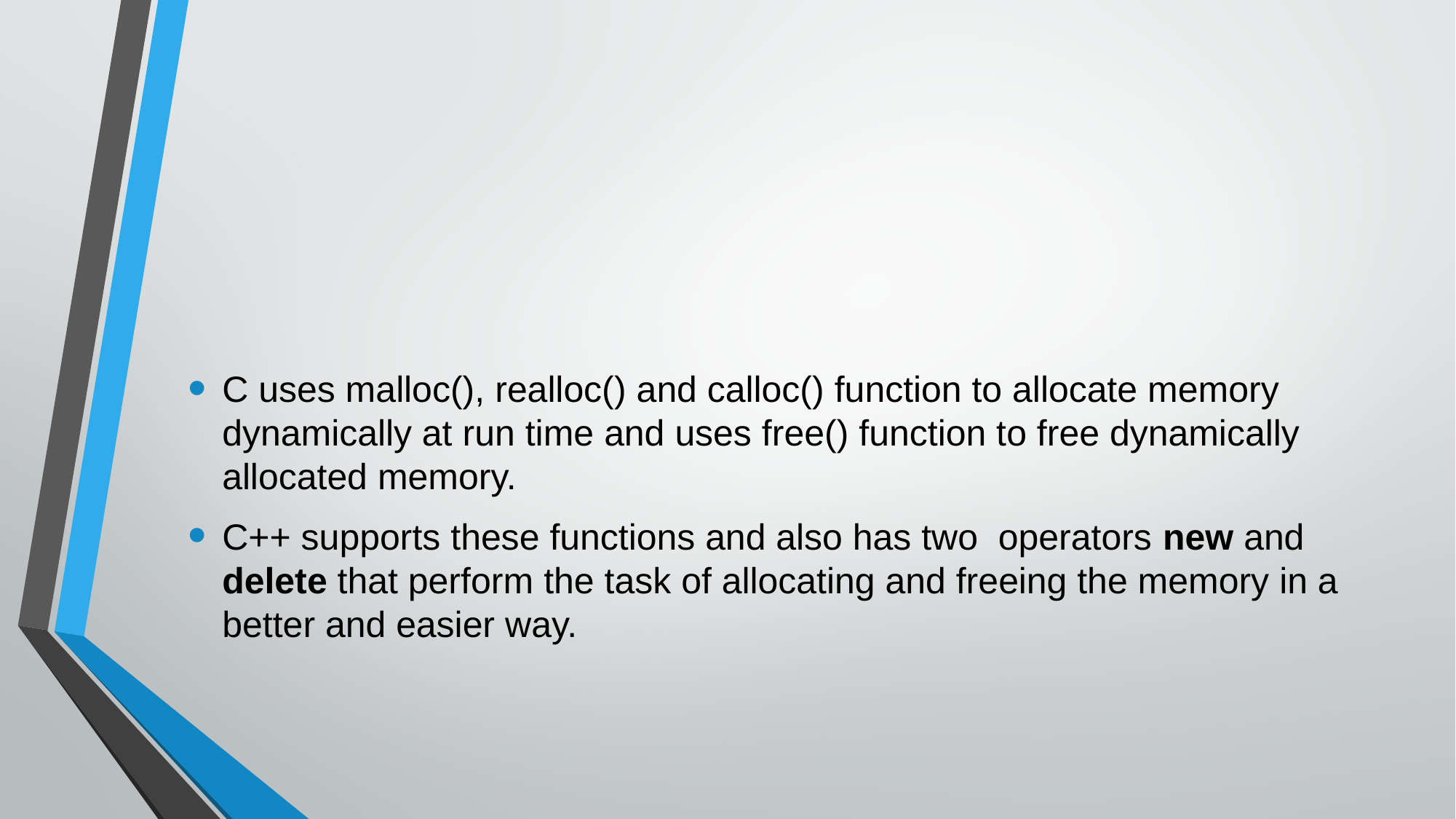

C uses malloc(), realloc() and calloc() function to allocate memory dynamically at run time and uses free() function to free dynamically allocated memory.
C++ supports these functions and also has two  operators new and delete that perform the task of allocating and freeing the memory in a better and easier way.